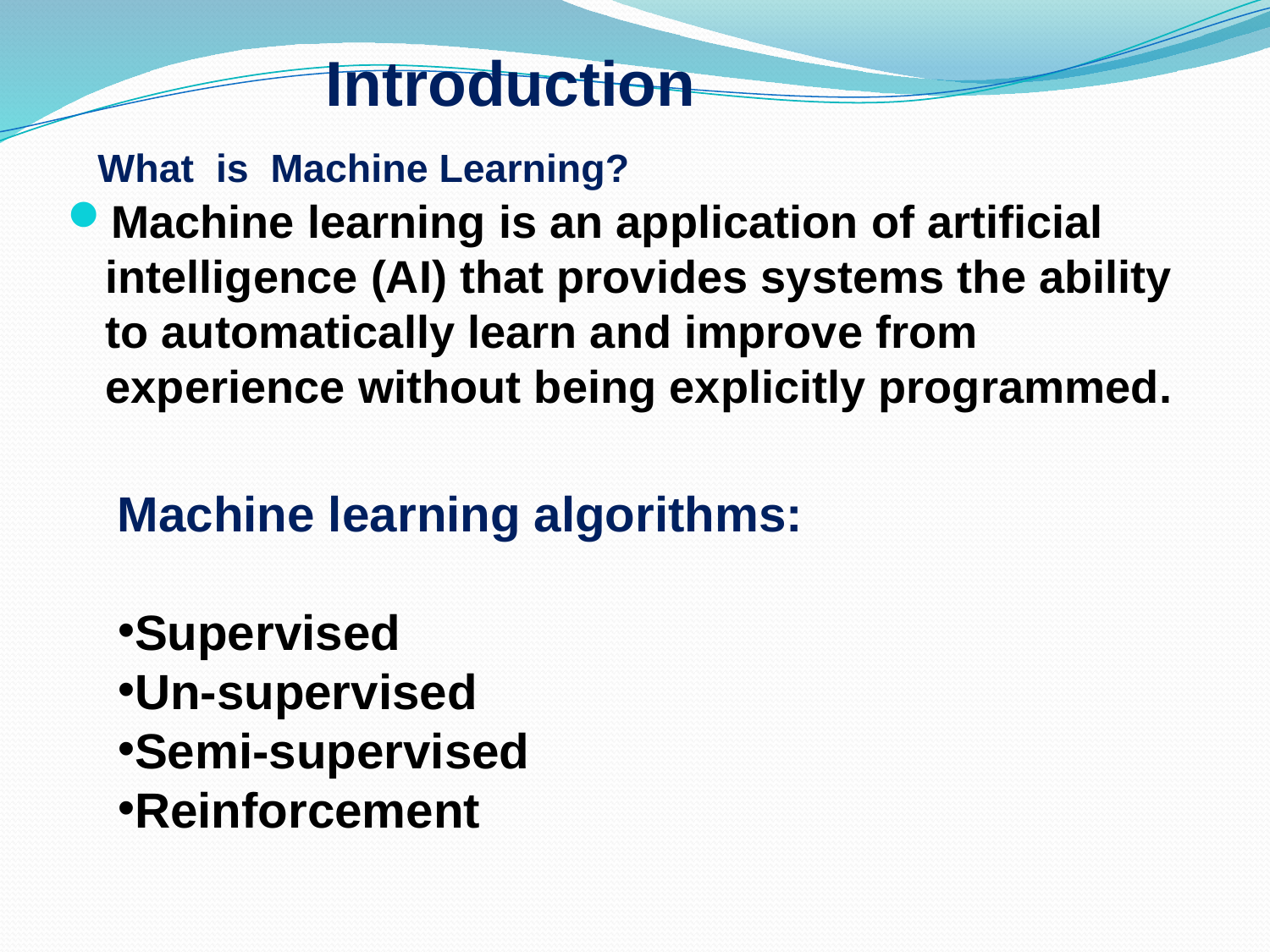

# Introduction What  is  Machine Learning?
Machine learning is an application of artificial intelligence (AI) that provides systems the ability to automatically learn and improve from experience without being explicitly programmed.

Machine learning algorithms:

Supervised
Un-supervised
Semi-supervised
Reinforcement